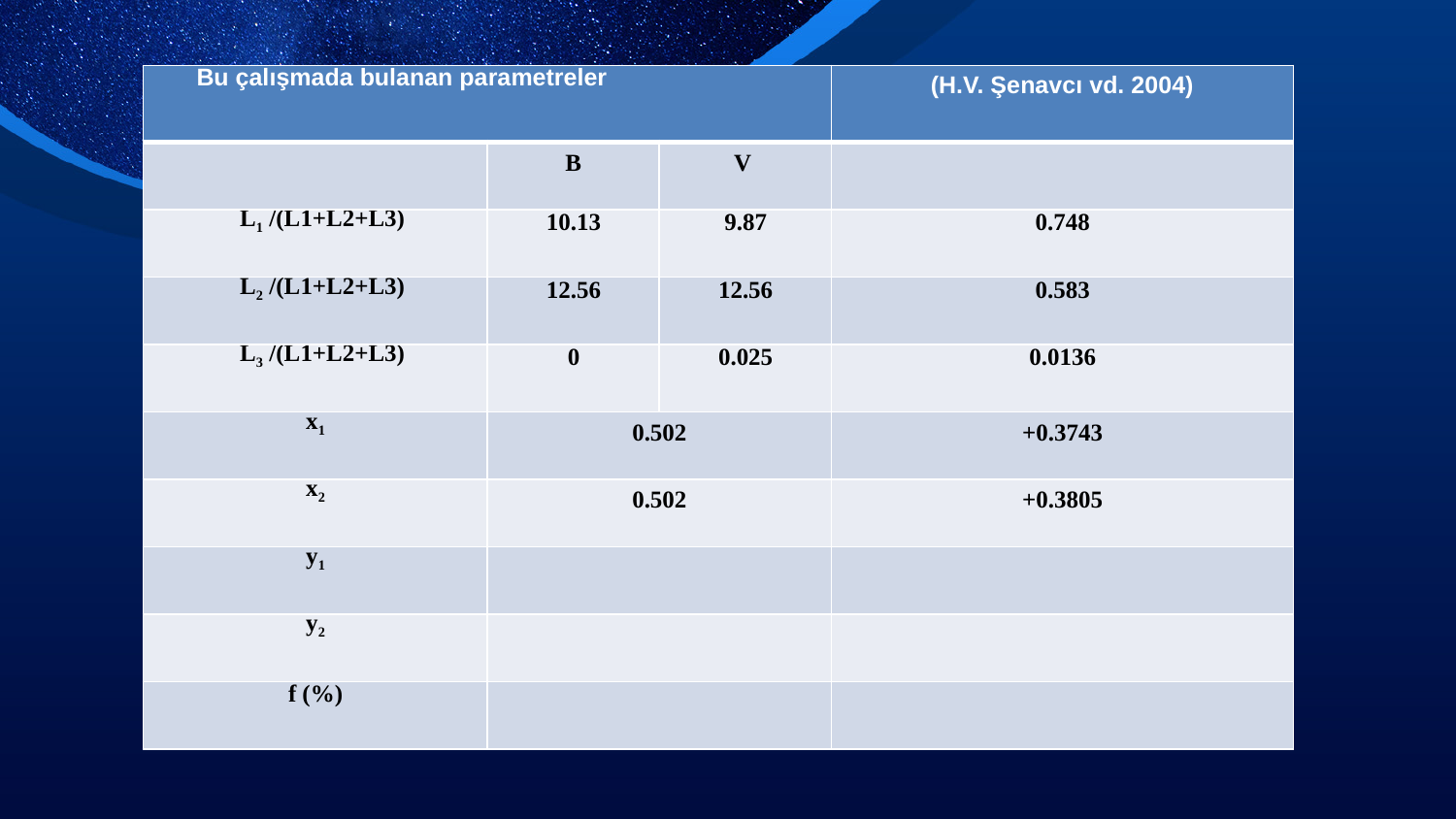

| Bu çalışmada bulanan parametreler |  |  | (H.V. Şenavcı vd. 2004) |
| --- | --- | --- | --- |
|  | B | V |  |
| L1 /(L1+L2+L3) | 10.13 | 9.87 | 0.748 |
| L2 /(L1+L2+L3) | 12.56 | 12.56 | 0.583 |
| L3 /(L1+L2+L3) | 0 | 0.025 | 0.0136 |
| x1 | 0.502 |  | +0.3743 |
| x2 | 0.502 |  | +0.3805 |
| y1 |  |  |  |
| y2 |  |  |  |
| f (%) |  |  |  |